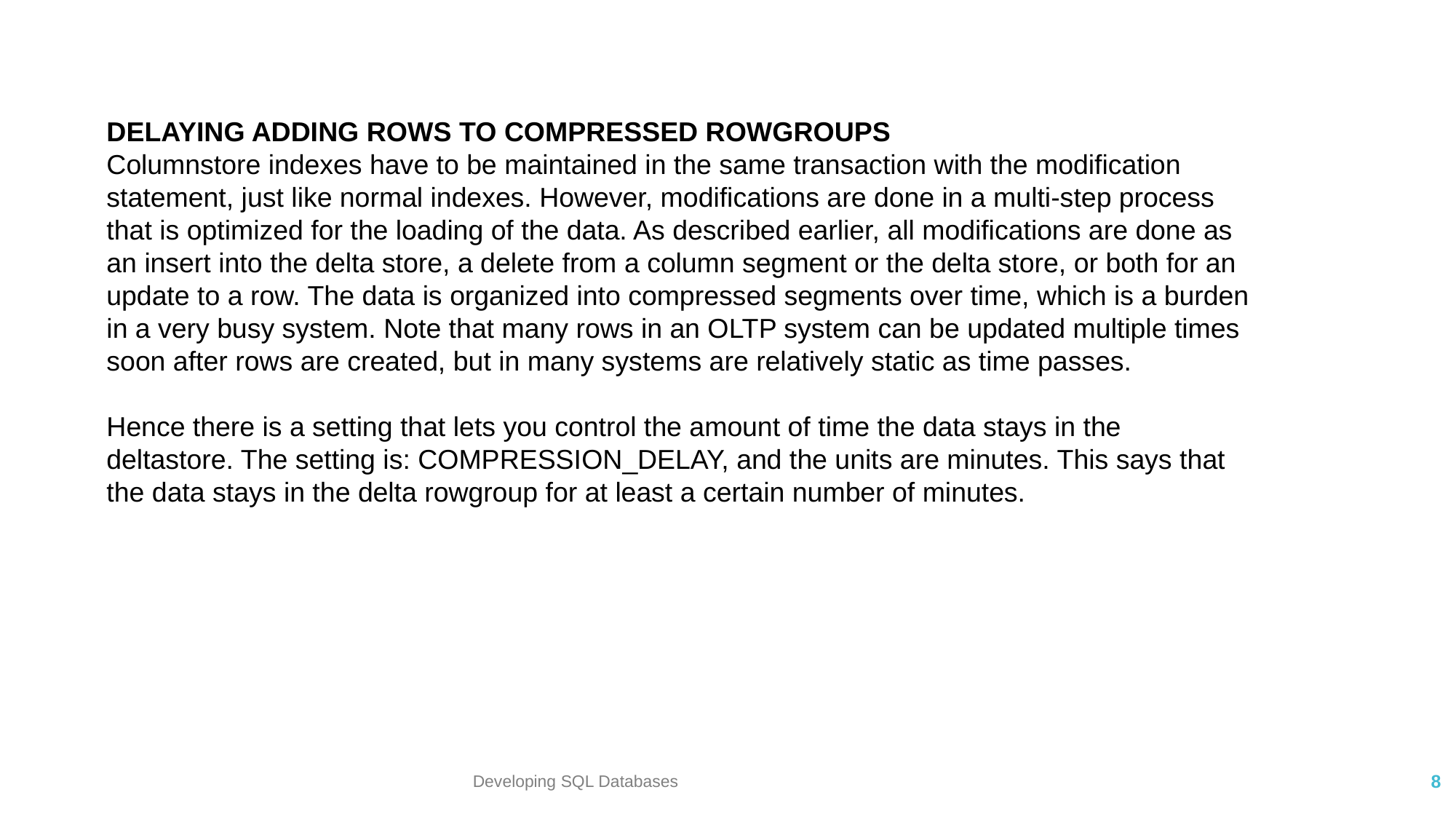

DELAYING ADDING ROWS TO COMPRESSED ROWGROUPS
Columnstore indexes have to be maintained in the same transaction with the modification statement, just like normal indexes. However, modifications are done in a multi-step process that is optimized for the loading of the data. As described earlier, all modifications are done as an insert into the delta store, a delete from a column segment or the delta store, or both for an update to a row. The data is organized into compressed segments over time, which is a burden in a very busy system. Note that many rows in an OLTP system can be updated multiple times soon after rows are created, but in many systems are relatively static as time passes.

Hence there is a setting that lets you control the amount of time the data stays in the
deltastore. The setting is: COMPRESSION_DELAY, and the units are minutes. This says that
the data stays in the delta rowgroup for at least a certain number of minutes.
Developing SQL Databases
8